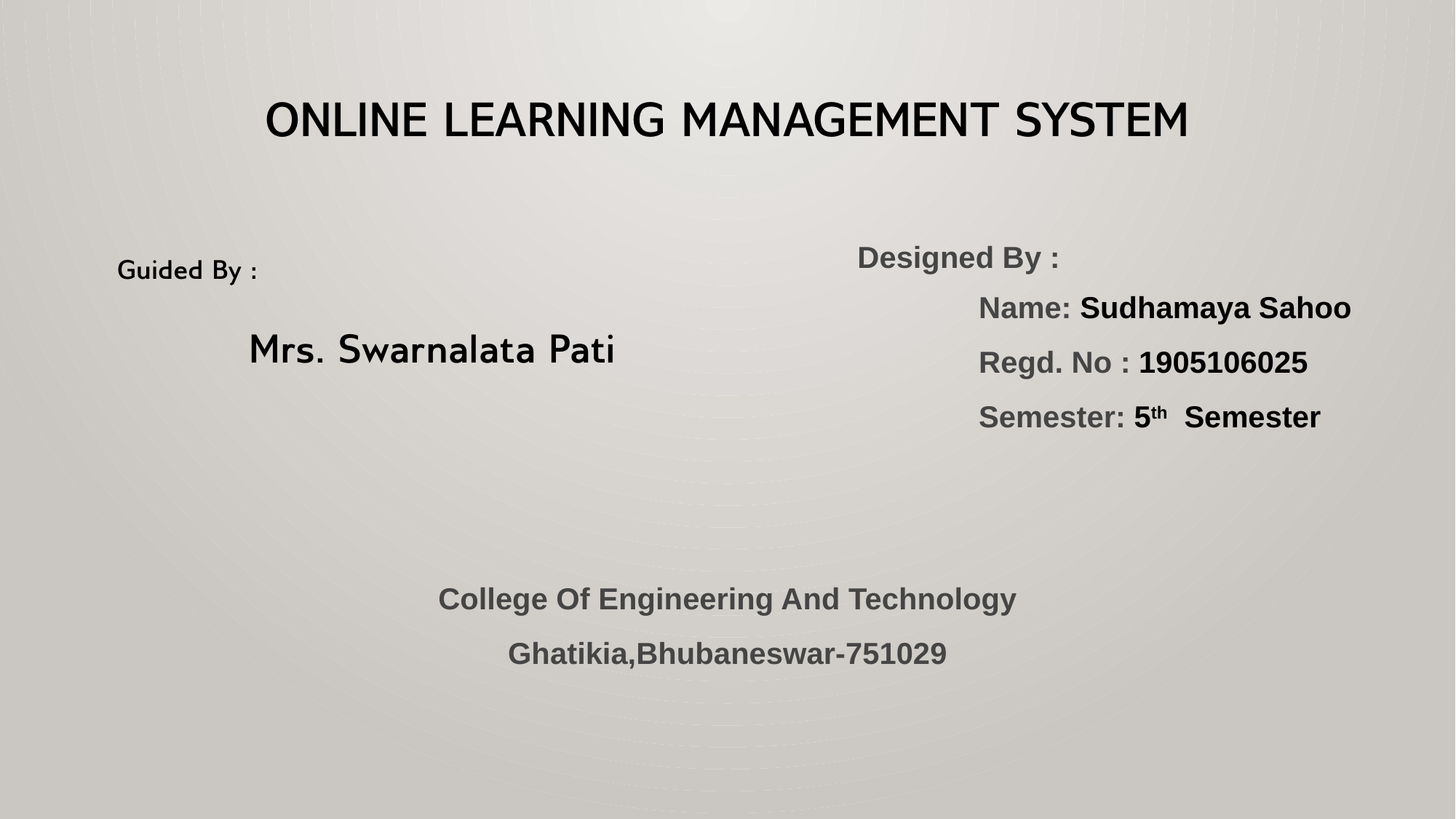

# Online Learning management system

	Guided By :
                            Mrs. Swarnalata Pati
Designed By :
Name: Sudhamaya Sahoo
Regd. No : 1905106025
Semester: 5th  Semester
College Of Engineering And Technology
Ghatikia,Bhubaneswar-751029